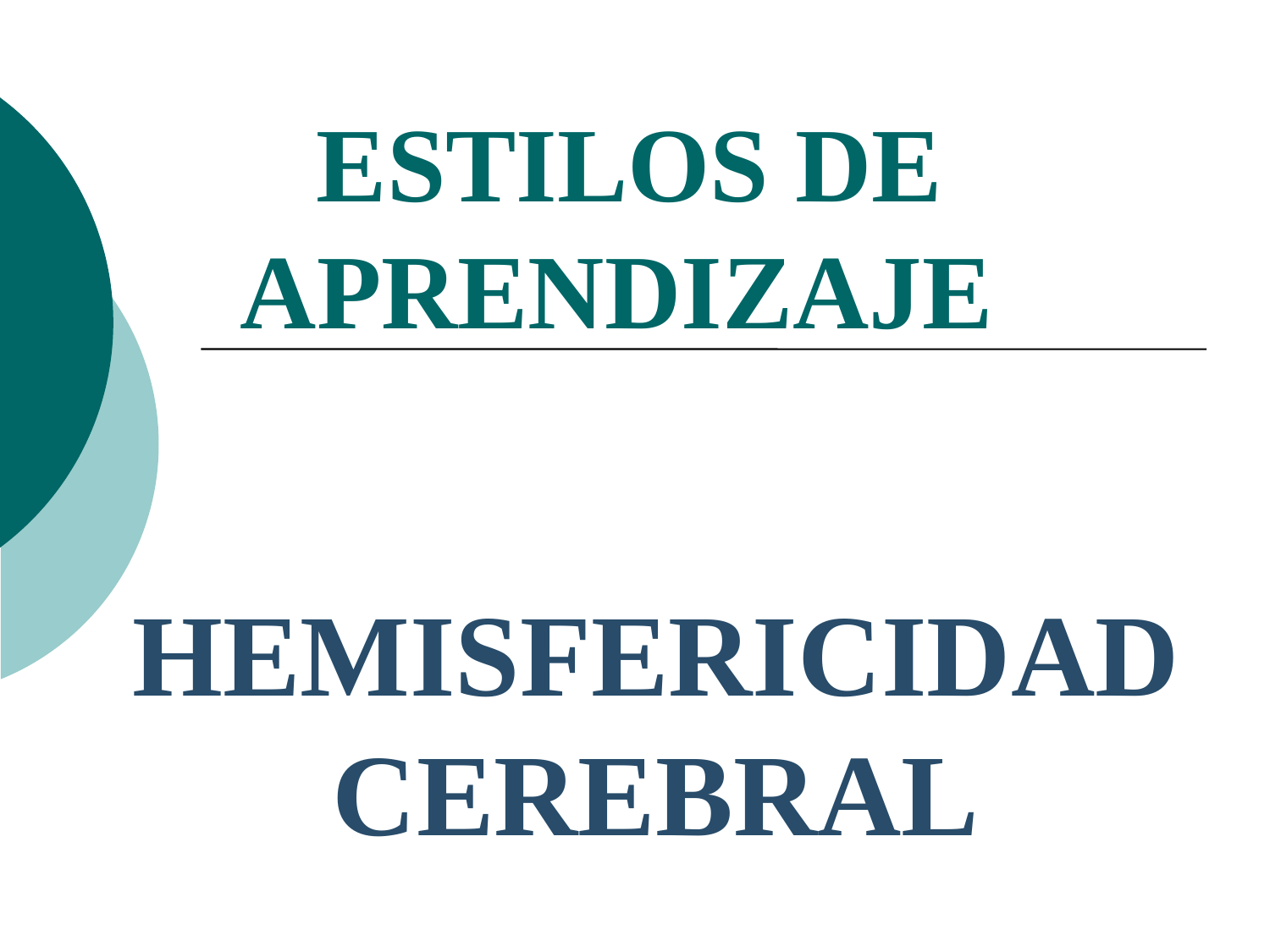

# ESTILOS DE APRENDIZAJE
Y
HEMISFERICIDAD CEREBRAL